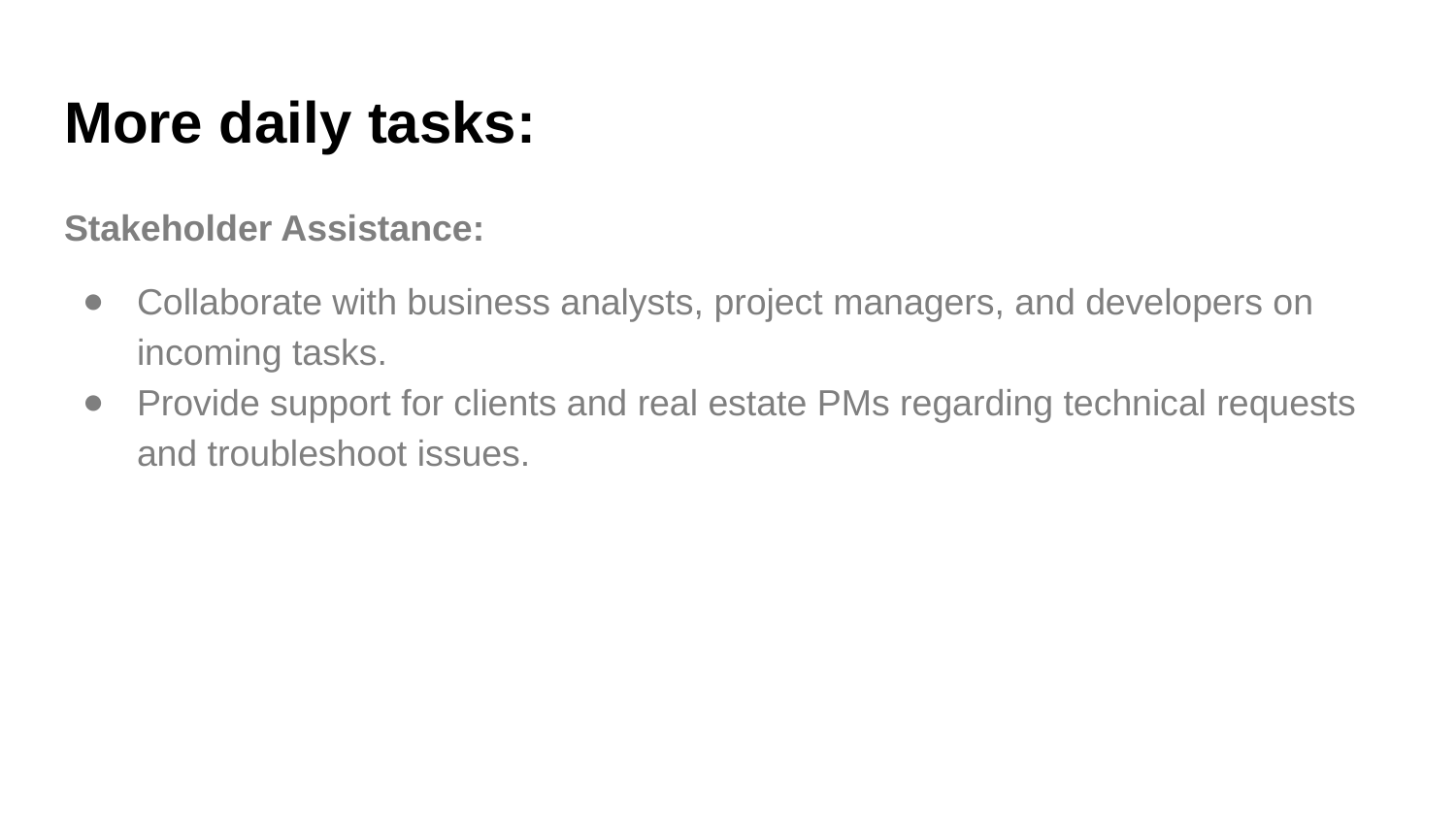

# More daily tasks:

Stakeholder Assistance:
Collaborate with business analysts, project managers, and developers on incoming tasks.
Provide support for clients and real estate PMs regarding technical requests and troubleshoot issues.